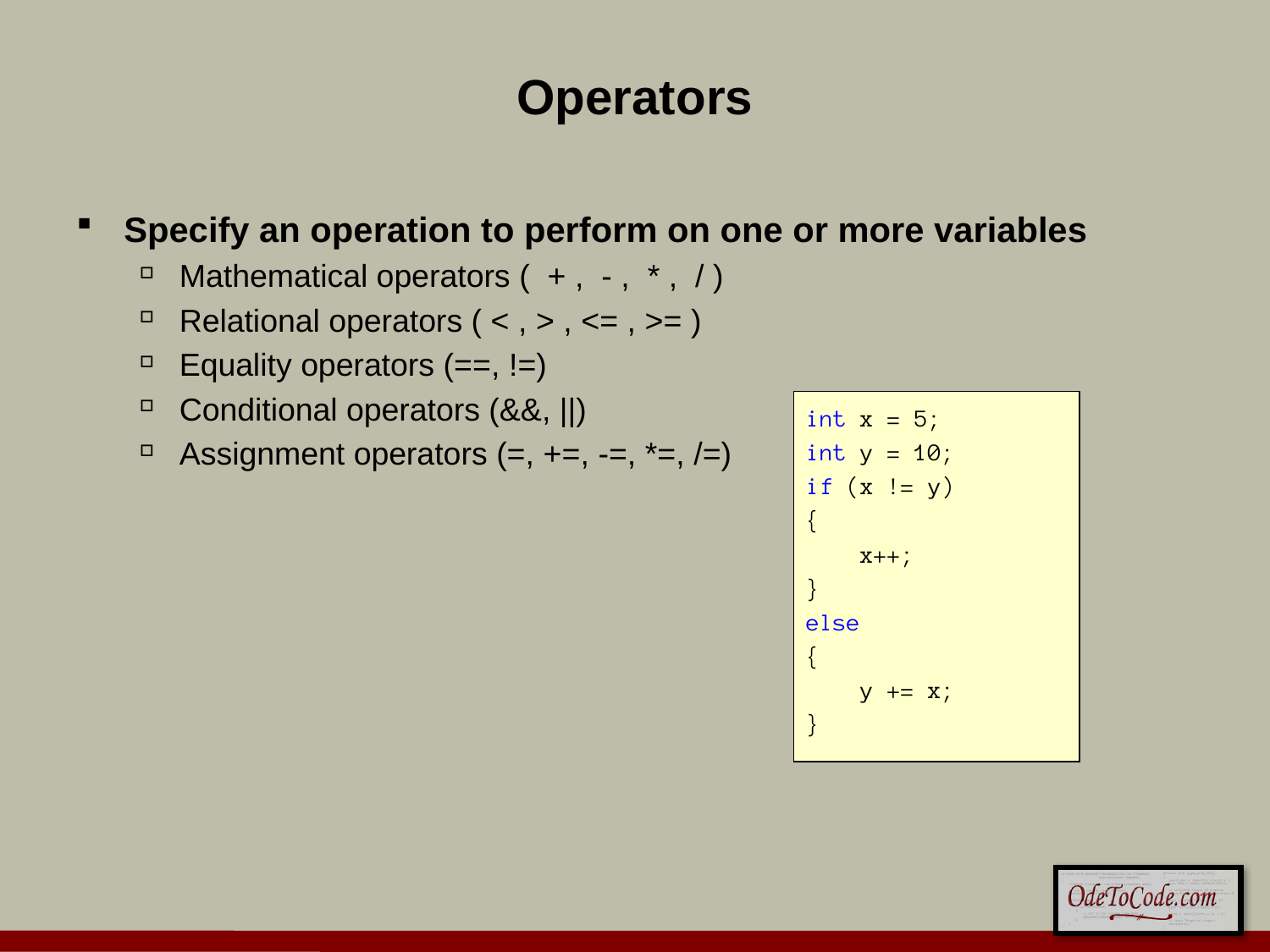

# Operators
Specify an operation to perform on one or more variables
Mathematical operators (  + ,  - ,  * ,  / )
Relational operators ( < , > , <= , >= )
Equality operators (==, !=)
Conditional operators (&&, ||)
Assignment operators (=, +=, -=, *=, /=)
int x = 5;
int y = 10;
if (x != y)
{
    x++;
}
else
{
    y += x;
}